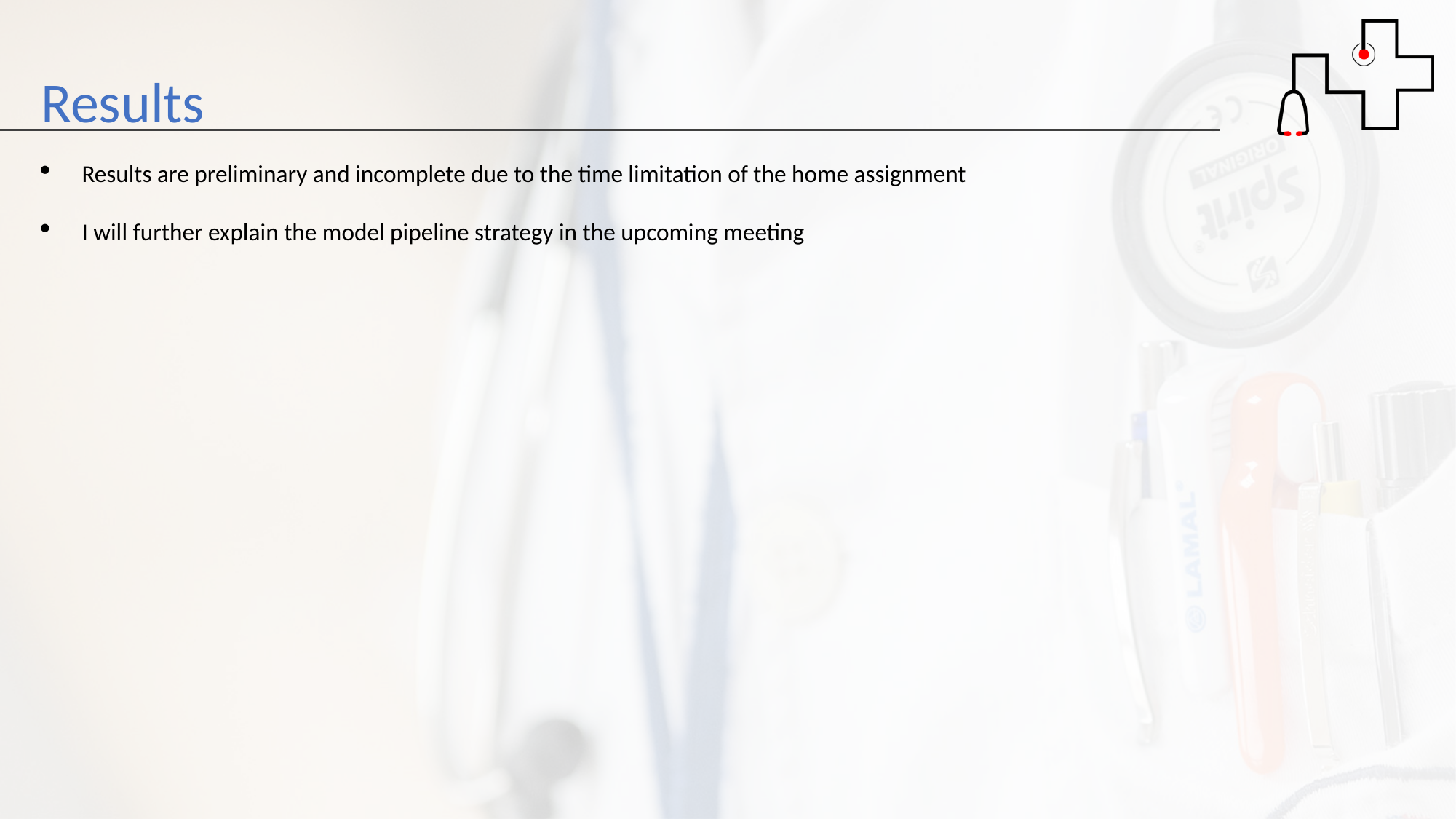

Results
Results are preliminary and incomplete due to the time limitation of the home assignment

I will further explain the model pipeline strategy in the upcoming meeting